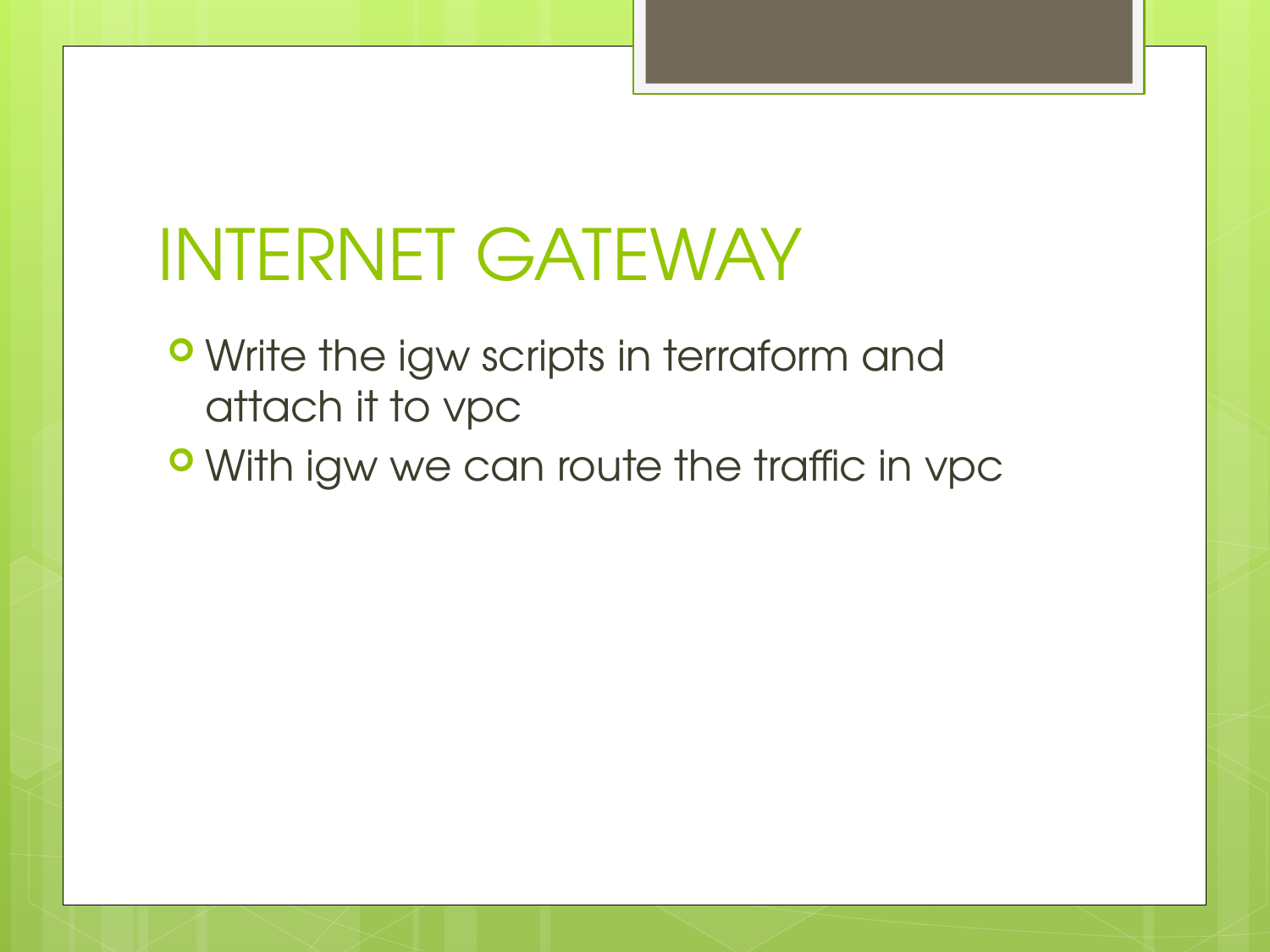

# INTERNET GATEWAY
Write the igw scripts in terraform and attach it to vpc
With igw we can route the traffic in vpc